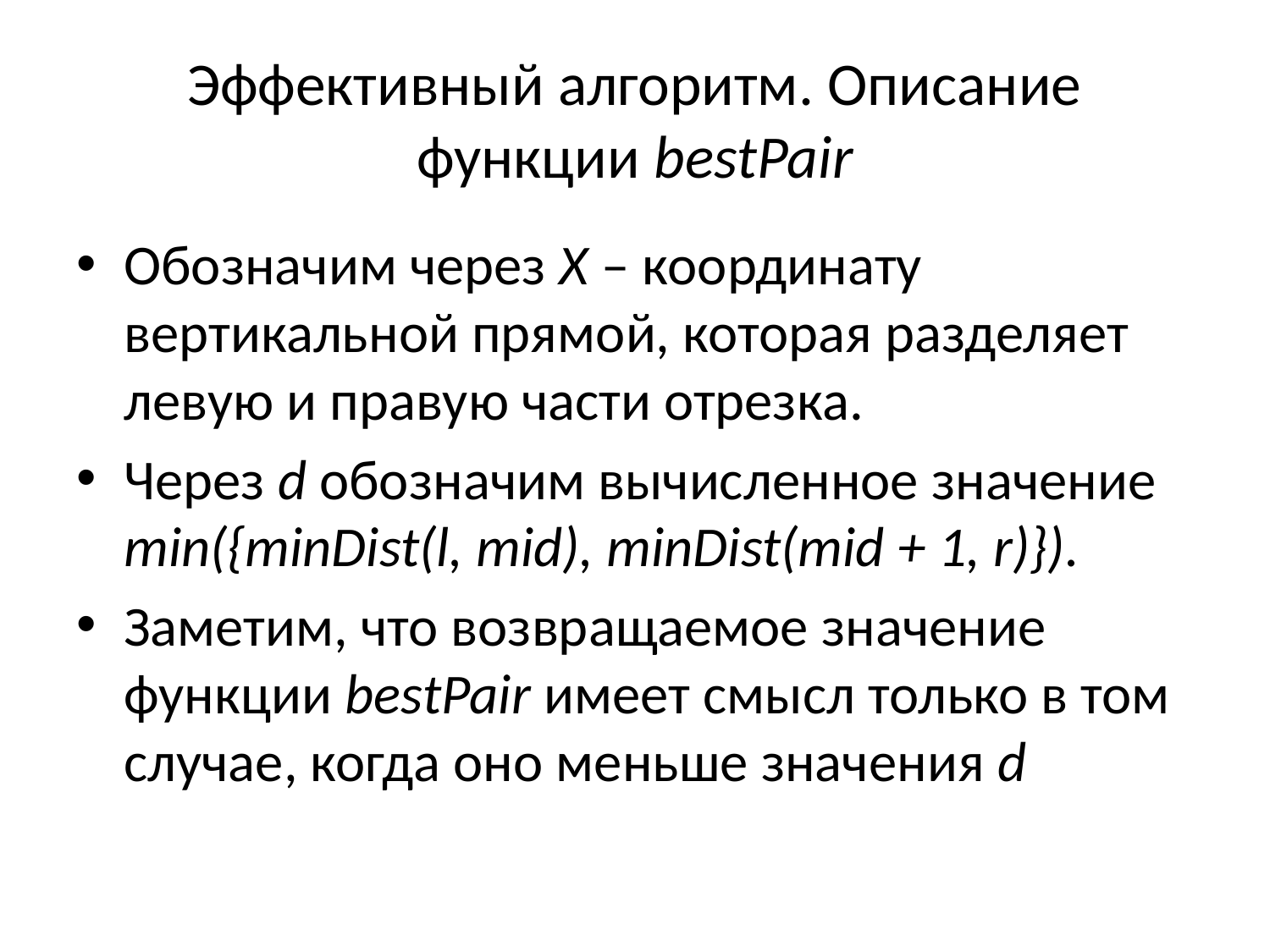

# Эффективный алгоритм. Описание функции bestPair
Обозначим через X – координату вертикальной прямой, которая разделяет левую и правую части отрезка.
Через d обозначим вычисленное значение min({minDist(l, mid), minDist(mid + 1, r)}).
Заметим, что возвращаемое значение функции bestPair имеет смысл только в том случае, когда оно меньше значения d